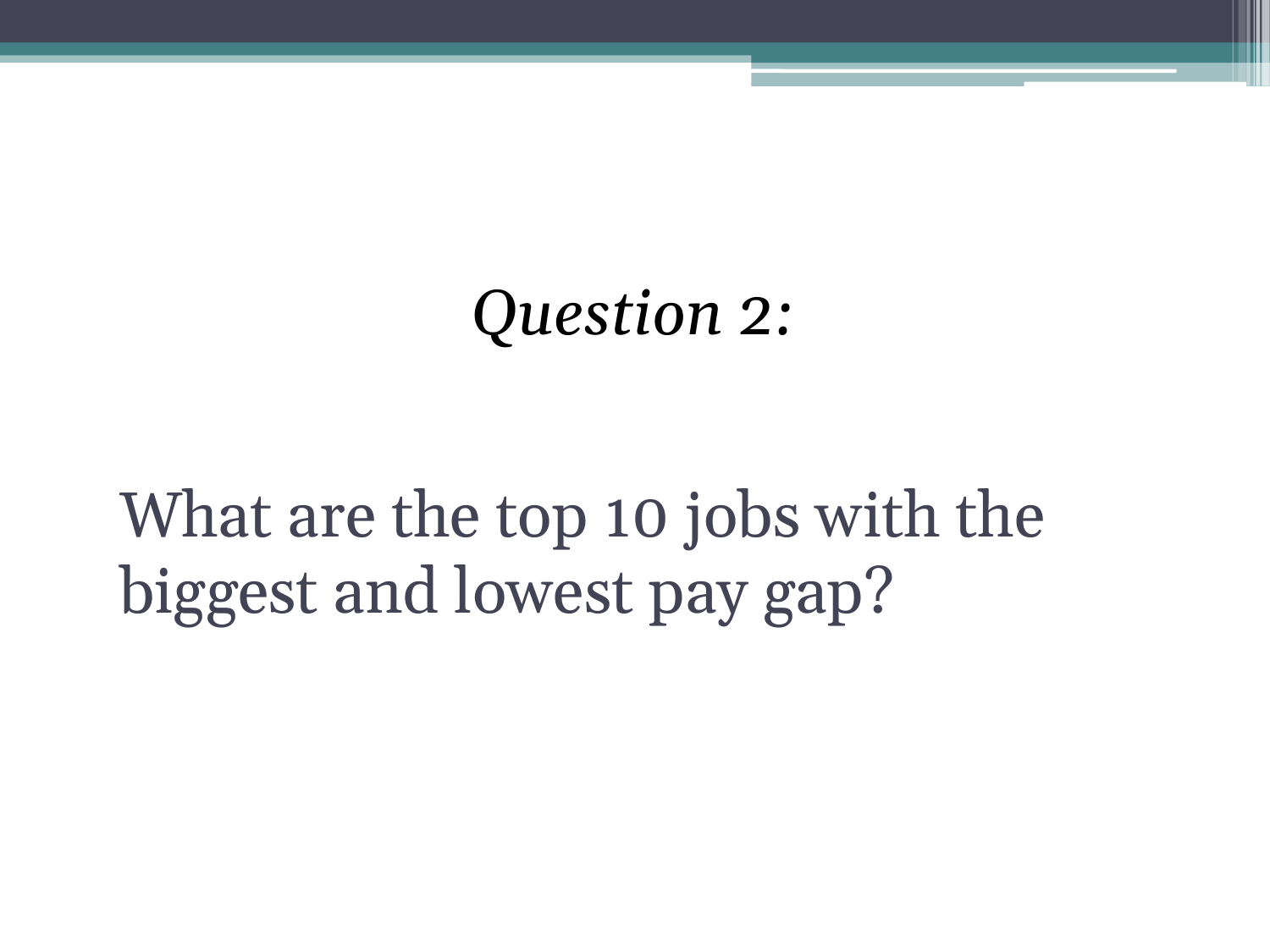

Question 2:
# Question 2:
What are the top 10 jobs with the biggest and lowest pay gap?